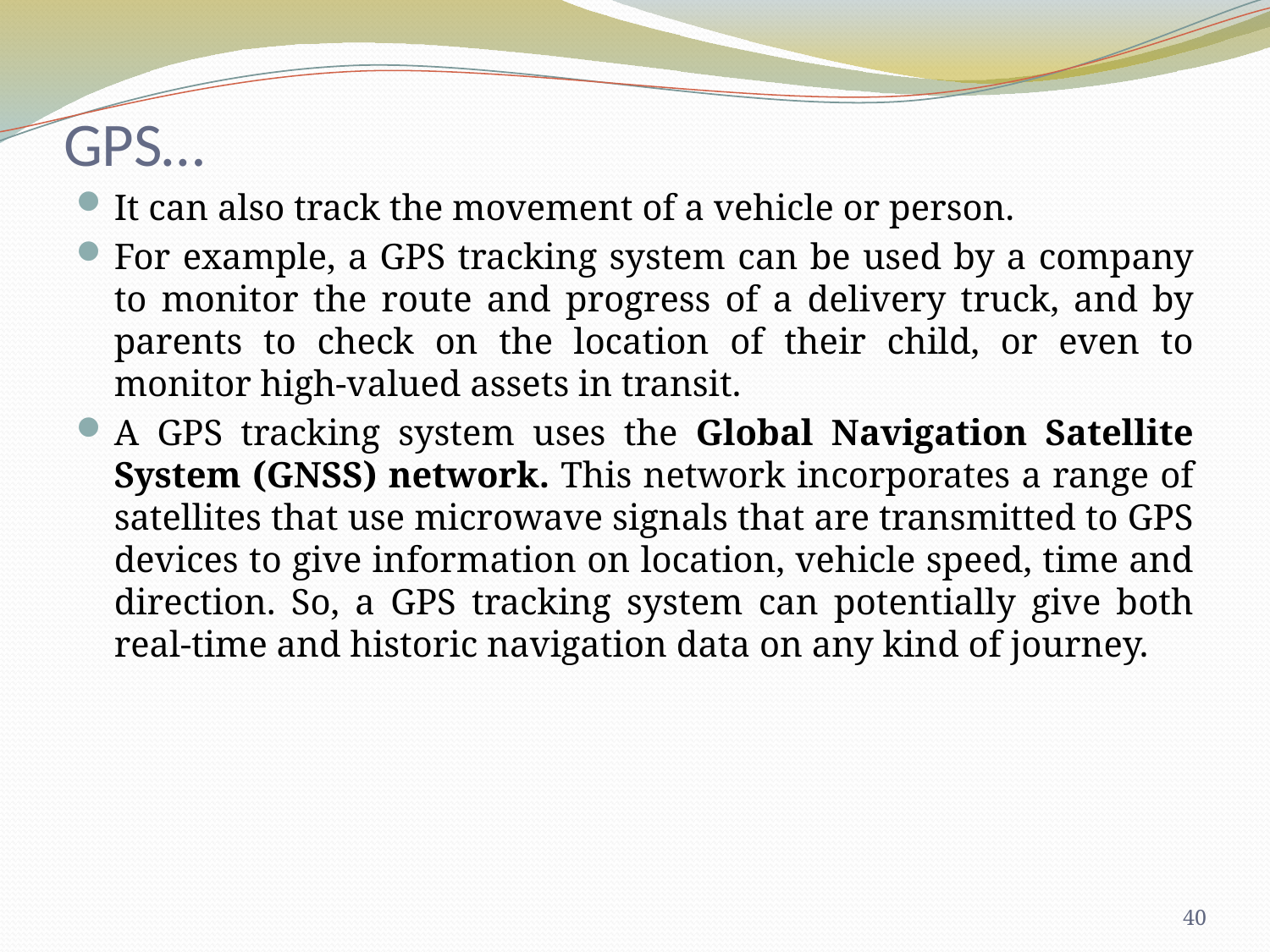

# GPS…
It can also track the movement of a vehicle or person.
For example, a GPS tracking system can be used by a company to monitor the route and progress of a delivery truck, and by parents to check on the location of their child, or even to monitor high-valued assets in transit.
A GPS tracking system uses the Global Navigation Satellite System (GNSS) network. This network incorporates a range of satellites that use microwave signals that are transmitted to GPS devices to give information on location, vehicle speed, time and direction. So, a GPS tracking system can potentially give both real-time and historic navigation data on any kind of journey.

40